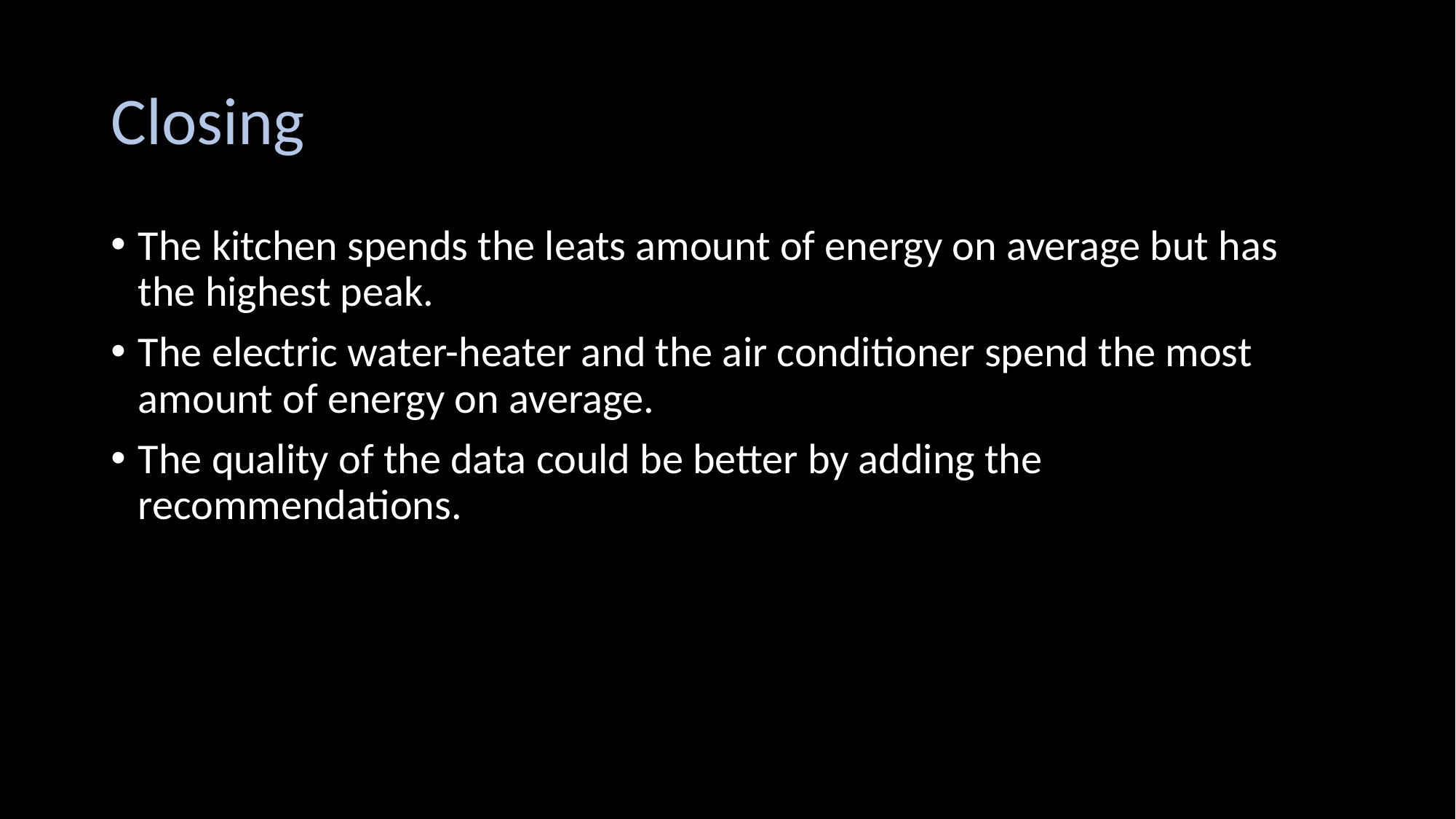

# Closing
The kitchen spends the leats amount of energy on average but has the highest peak.
The electric water-heater and the air conditioner spend the most amount of energy on average.
The quality of the data could be better by adding the recommendations.